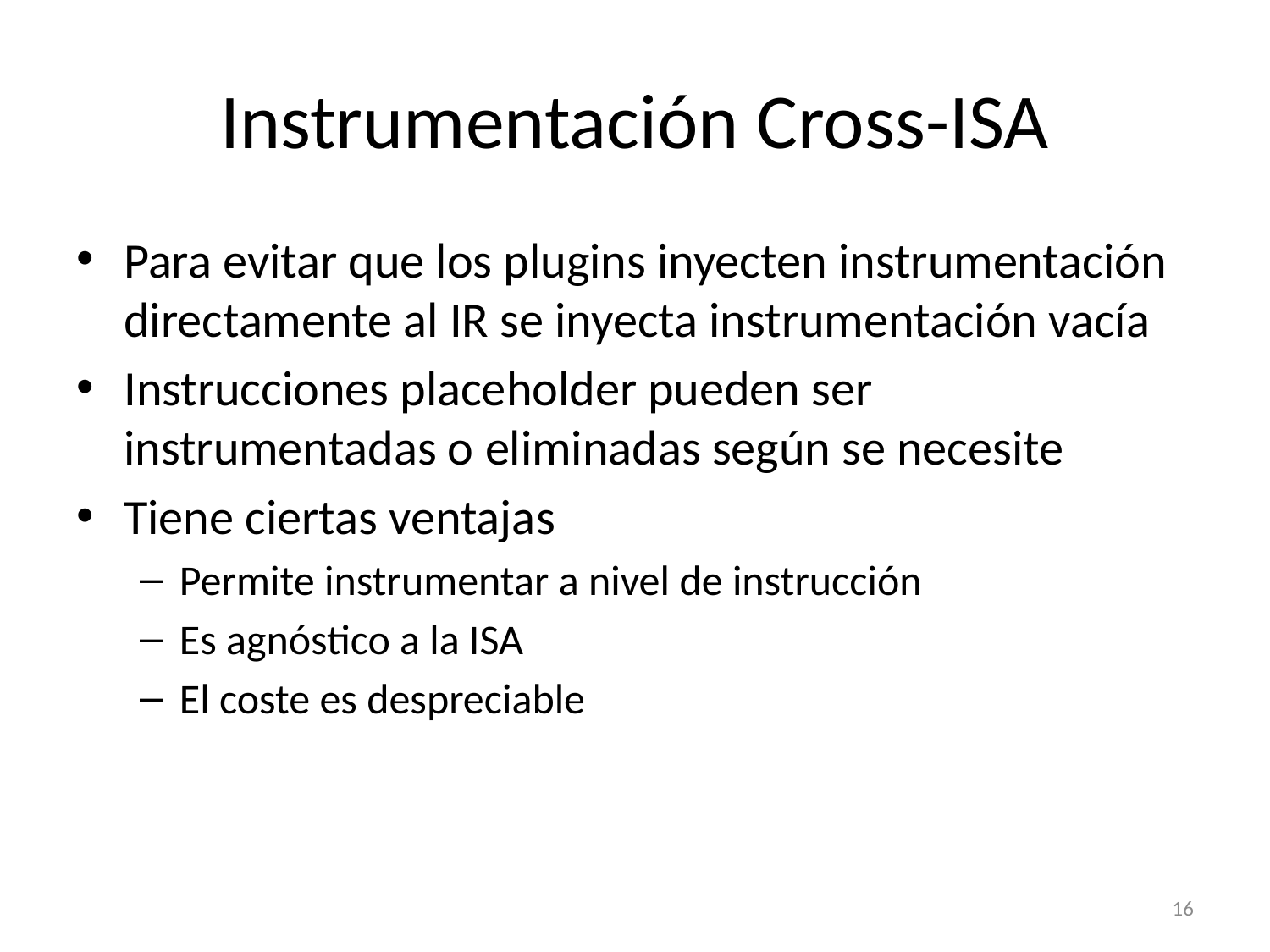

# Instrumentación Cross-ISA
Para evitar que los plugins inyecten instrumentación directamente al IR se inyecta instrumentación vacía
Instrucciones placeholder pueden ser instrumentadas o eliminadas según se necesite
Tiene ciertas ventajas
Permite instrumentar a nivel de instrucción
Es agnóstico a la ISA
El coste es despreciable
16